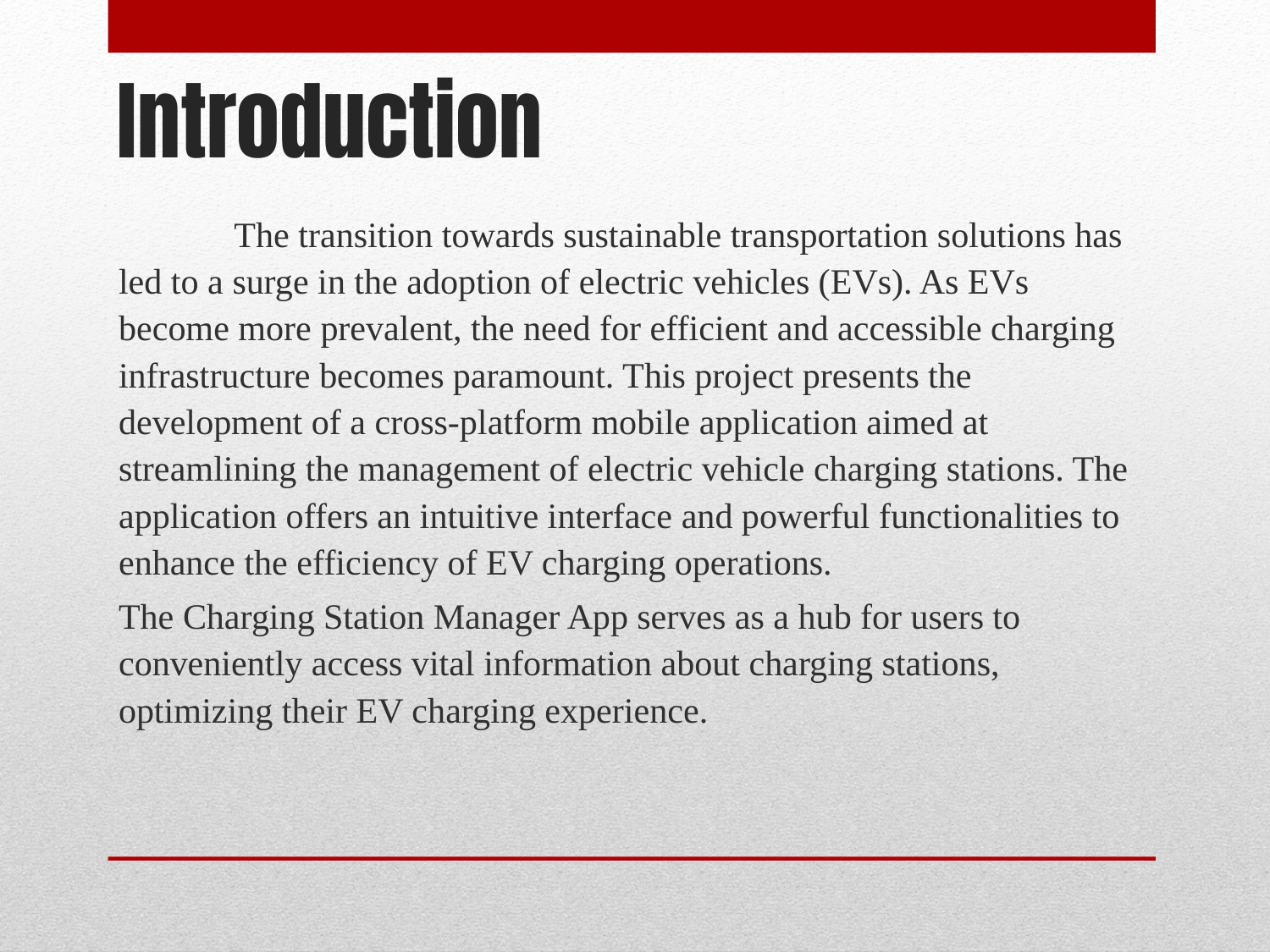

# Introduction
             The transition towards sustainable transportation solutions has led to a surge in the adoption of electric vehicles (EVs). As EVs become more prevalent, the need for efficient and accessible charging infrastructure becomes paramount. This project presents the development of a cross-platform mobile application aimed at streamlining the management of electric vehicle charging stations. The application offers an intuitive interface and powerful functionalities to enhance the efficiency of EV charging operations.
The Charging Station Manager App serves as a hub for users to conveniently access vital information about charging stations, optimizing their EV charging experience.